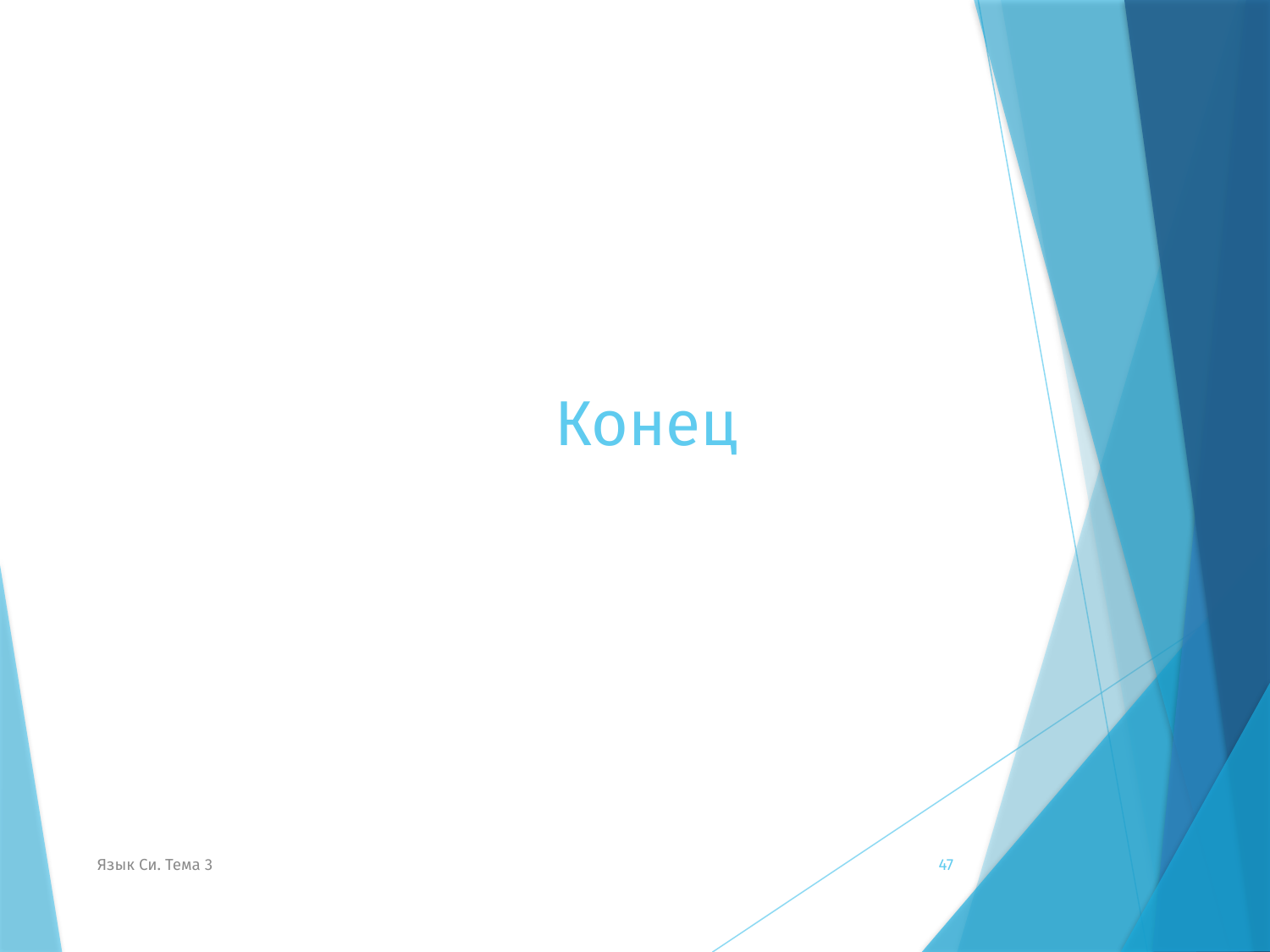

# Конец
Язык Си. Тема 3
47